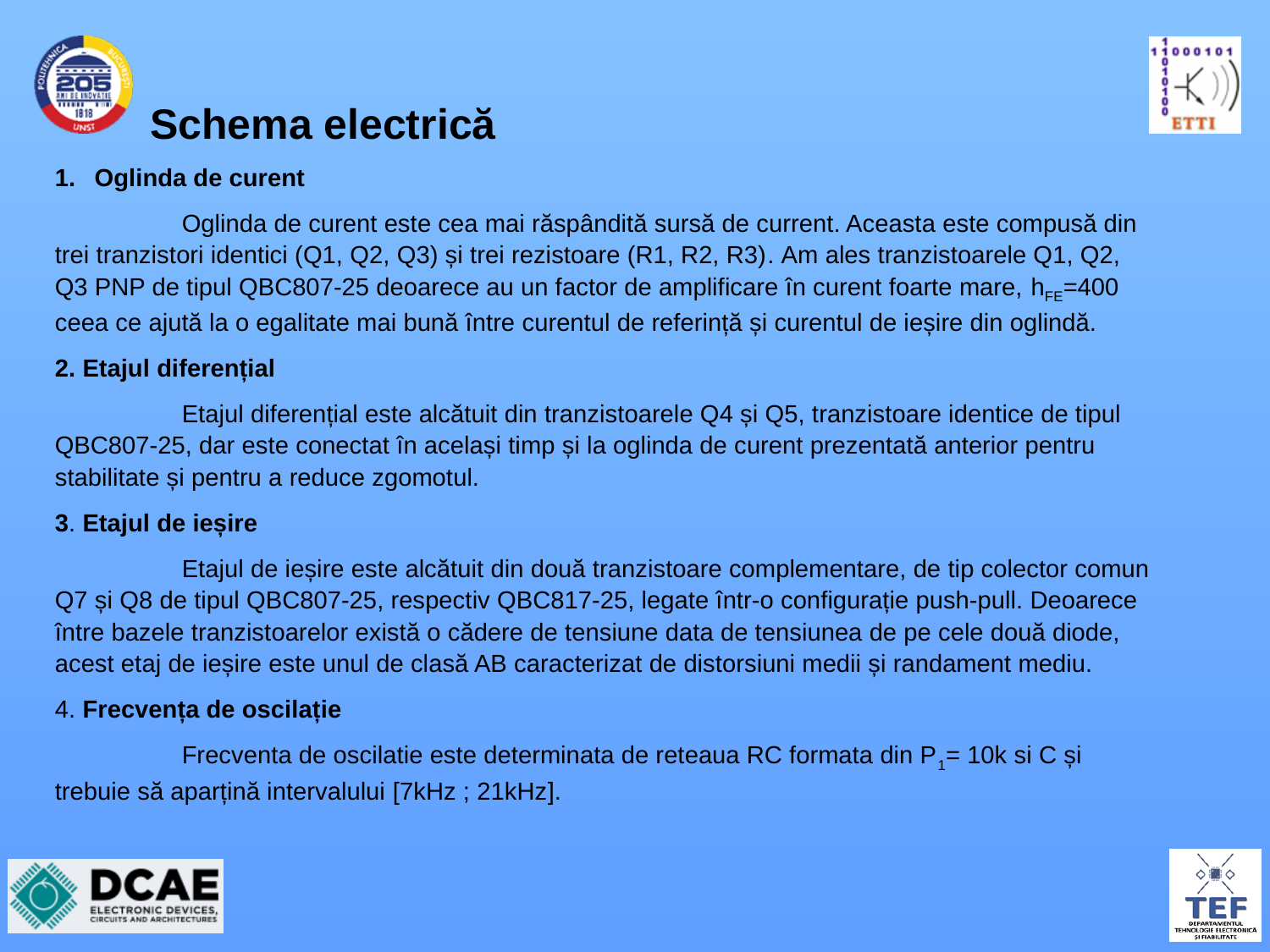

# Schema electrică
Oglinda de curent
	Oglinda de curent este cea mai răspândită sursă de current. Aceasta este compusă din trei tranzistori identici (Q1, Q2, Q3) și trei rezistoare (R1, R2, R3). Am ales tranzistoarele Q1, Q2, Q3 PNP de tipul QBC807-25 deoarece au un factor de amplificare în curent foarte mare, hFE=400 ceea ce ajută la o egalitate mai bună între curentul de referință și curentul de ieșire din oglindă.
2. Etajul diferențial
	Etajul diferențial este alcătuit din tranzistoarele Q4 și Q5, tranzistoare identice de tipul QBC807-25, dar este conectat în același timp și la oglinda de curent prezentată anterior pentru stabilitate și pentru a reduce zgomotul.
3. Etajul de ieșire
	Etajul de ieșire este alcătuit din două tranzistoare complementare, de tip colector comun Q7 și Q8 de tipul QBC807-25, respectiv QBC817-25, legate într-o configurație push-pull. Deoarece între bazele tranzistoarelor există o cădere de tensiune data de tensiunea de pe cele două diode, acest etaj de ieșire este unul de clasă AB caracterizat de distorsiuni medii și randament mediu.
4. Frecvența de oscilație
	Frecventa de oscilatie este determinata de reteaua RC formata din P1= 10k si C și trebuie să aparțină intervalului [7kHz ; 21kHz].